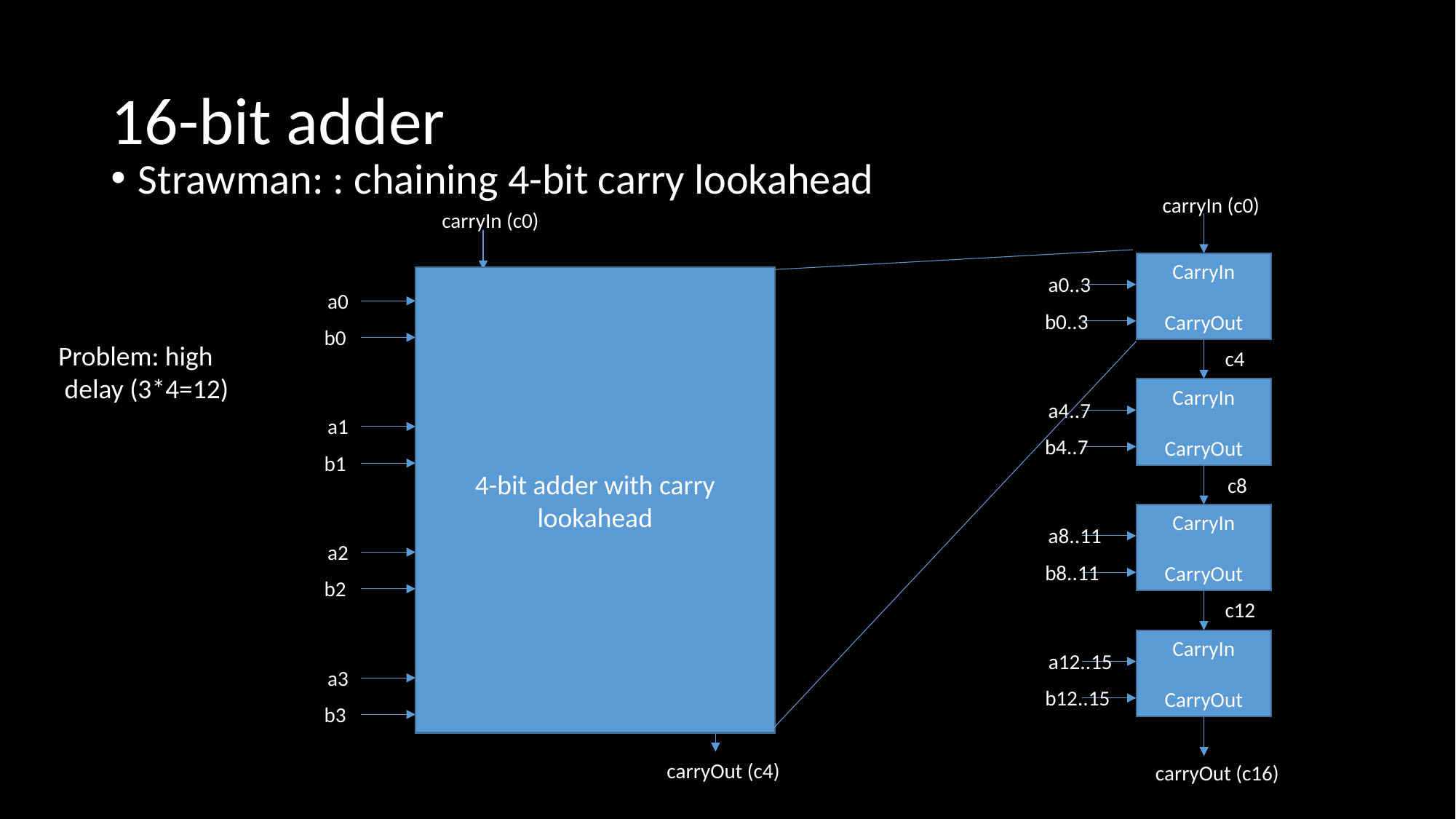

# 16-bit adder
Strawman: : chaining 4-bit carry lookahead
carryIn (c0)
CarryIn
CarryOut
a0..3
b0..3
c4
CarryIn
CarryOut
a4..7
b4..7
c8
CarryIn
CarryOut
a8..11
b8..11
c12
CarryIn
CarryOut
a12..15
b12..15
carryOut (c16)
carryIn (c0)
CarryIn
CarryOut
a0
p0
g0
Carry Lookahead
b0
c1
CarryIn
CarryOut
p1
g1
a1
b1
c2
p2
g2
CarryIn
CarryOut
a2
b2
c3
p3
g3
CarryIn
CarryOut
a3
b3
carryOut (c4)
4-bit adder with carry lookahead
Problem: high
 delay (3*4=12)